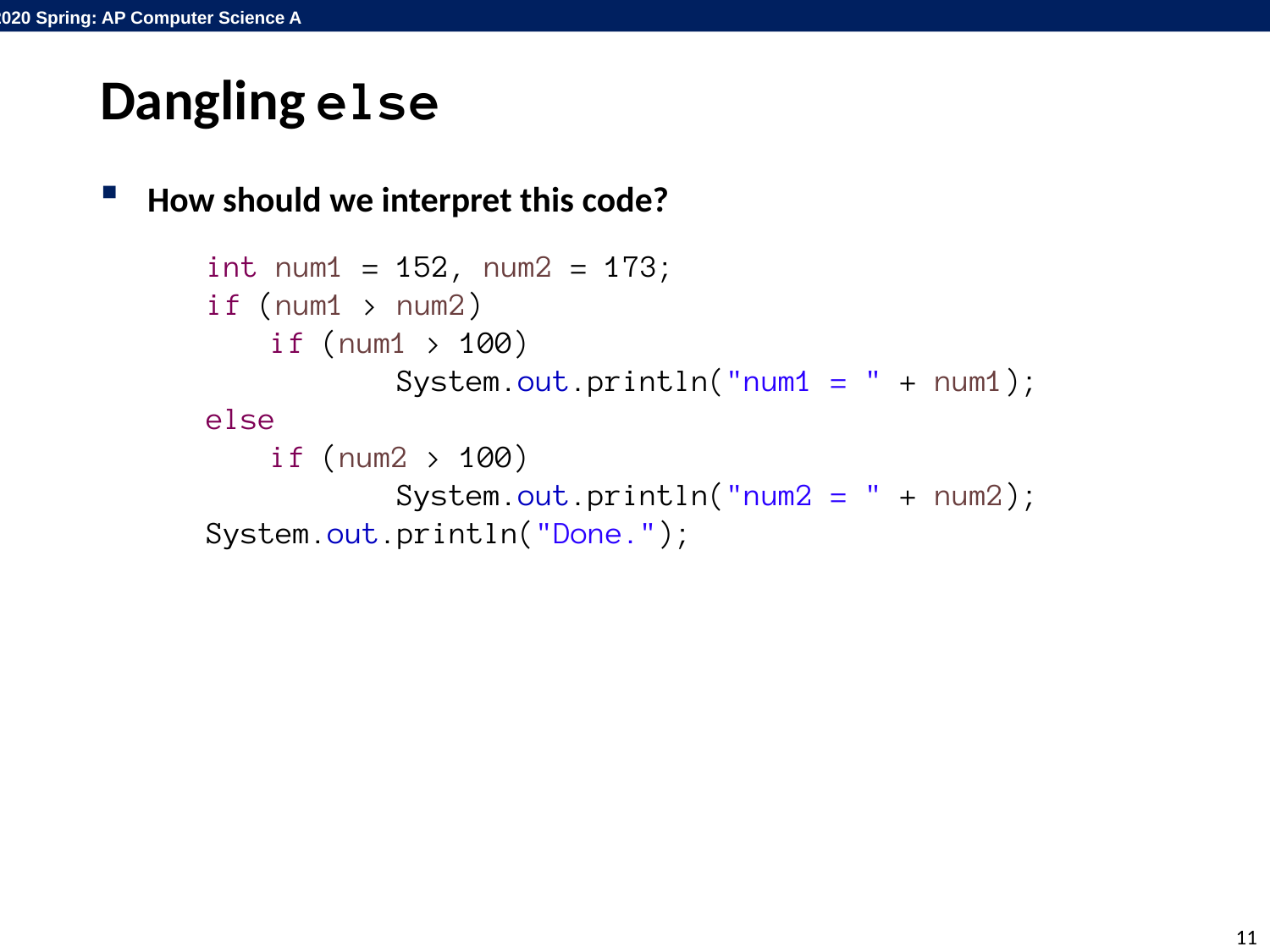

# Dangling else
How should we interpret this code?

int num1 = 152, num2 = 173;
if (num1 > num2)
if (num1 > 100)
	System.out.println("num1 = " + num1);
else
if (num2 > 100)
	System.out.println("num2 = " + num2);
System.out.println("Done.");
11